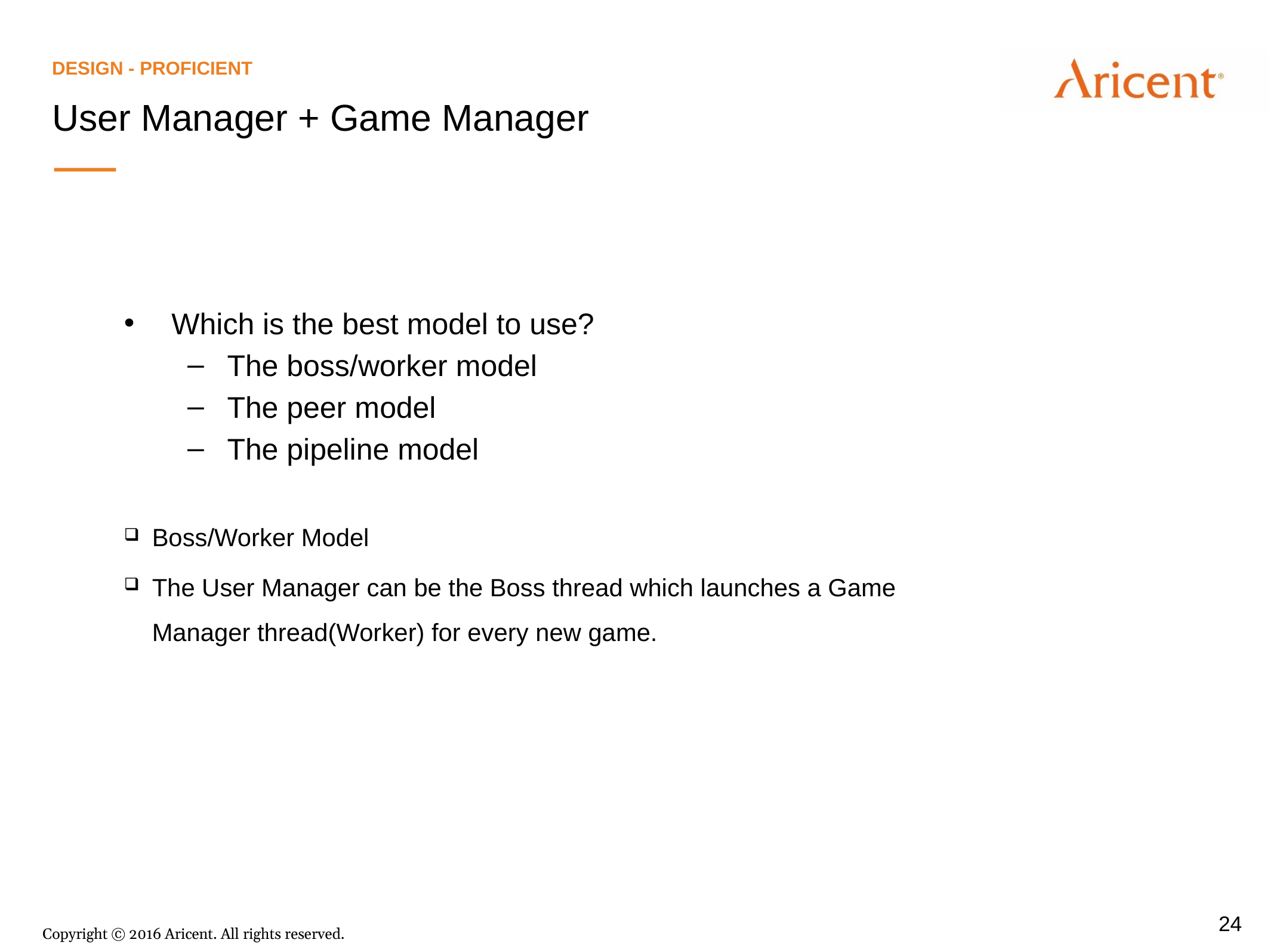

DeSIGN - Proficient
User Manager + Game Manager
Which is the best model to use?
The boss/worker model
The peer model
The pipeline model
Boss/Worker Model
The User Manager can be the Boss thread which launches a Game Manager thread(Worker) for every new game.